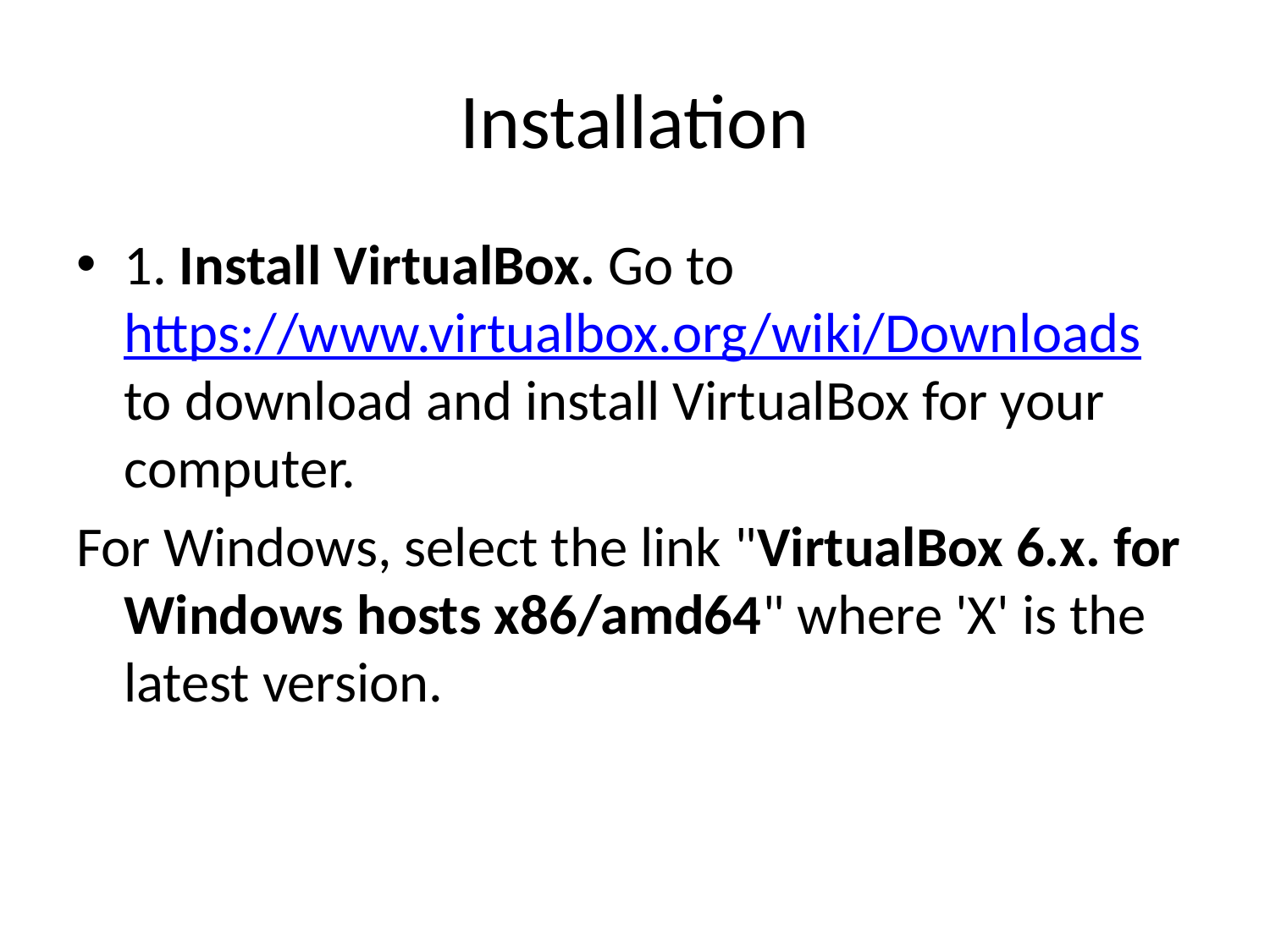

# Installation
1. Install VirtualBox. Go to https://www.virtualbox.org/wiki/Downloads to download and install VirtualBox for your computer.
For Windows, select the link "VirtualBox 6.x. for Windows hosts x86/amd64" where 'X' is the latest version.